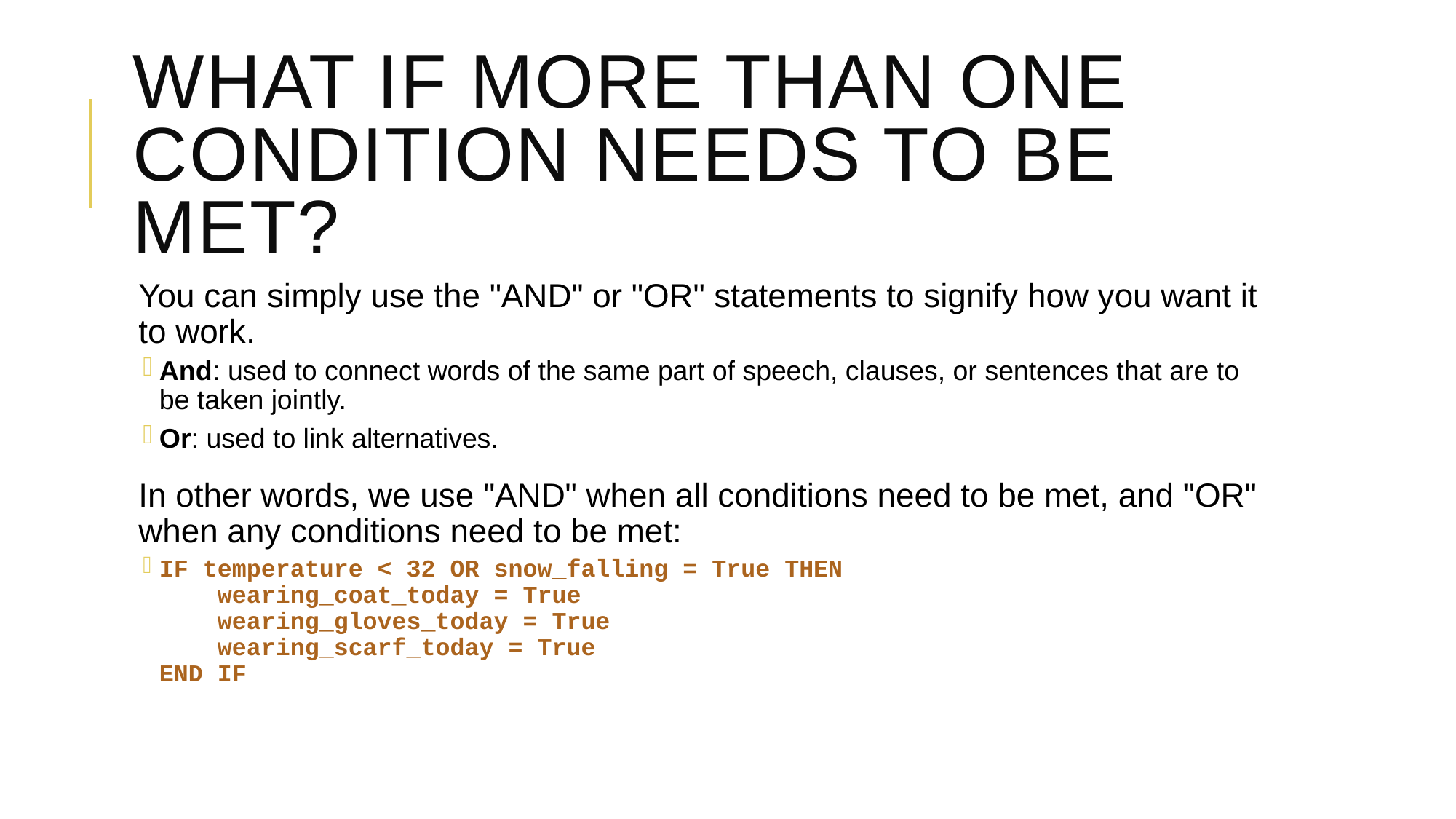

# What if more than one condition needs to be met?
You can simply use the "AND" or "OR" statements to signify how you want it to work.
And: used to connect words of the same part of speech, clauses, or sentences that are to be taken jointly.
Or: used to link alternatives.
In other words, we use "AND" when all conditions need to be met, and "OR" when any conditions need to be met:
IF temperature < 32 OR snow_falling = True THEN
    wearing_coat_today = True
    wearing_gloves_today = True
    wearing_scarf_today = True
END IF